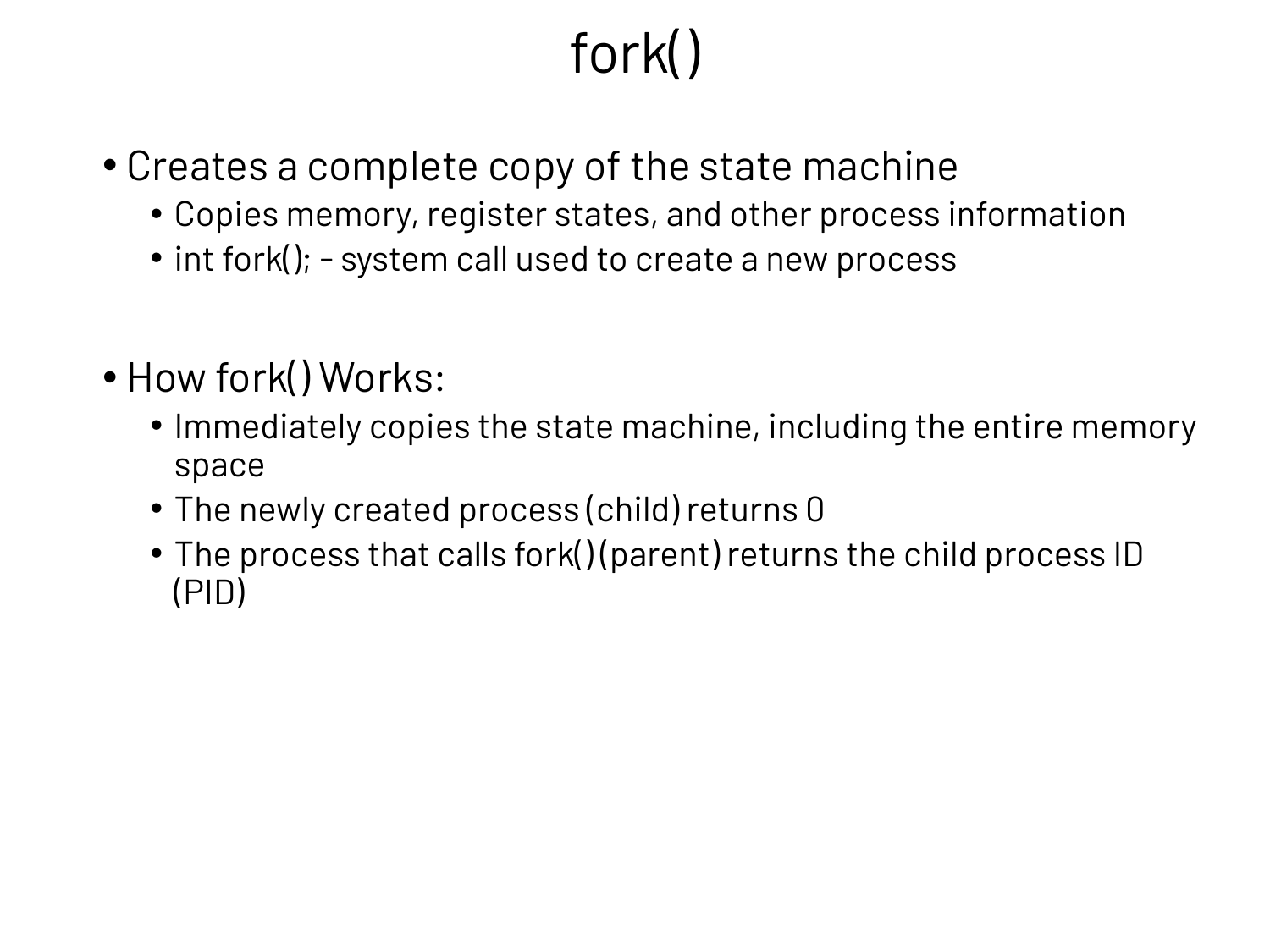

# fork()
Creates a complete copy of the state machine
Copies memory, register states, and other process information
int fork(); - system call used to create a new process

How fork() Works:
Immediately copies the state machine, including the entire memory space
The newly created process (child) returns 0
The process that calls fork() (parent) returns the child process ID (PID)